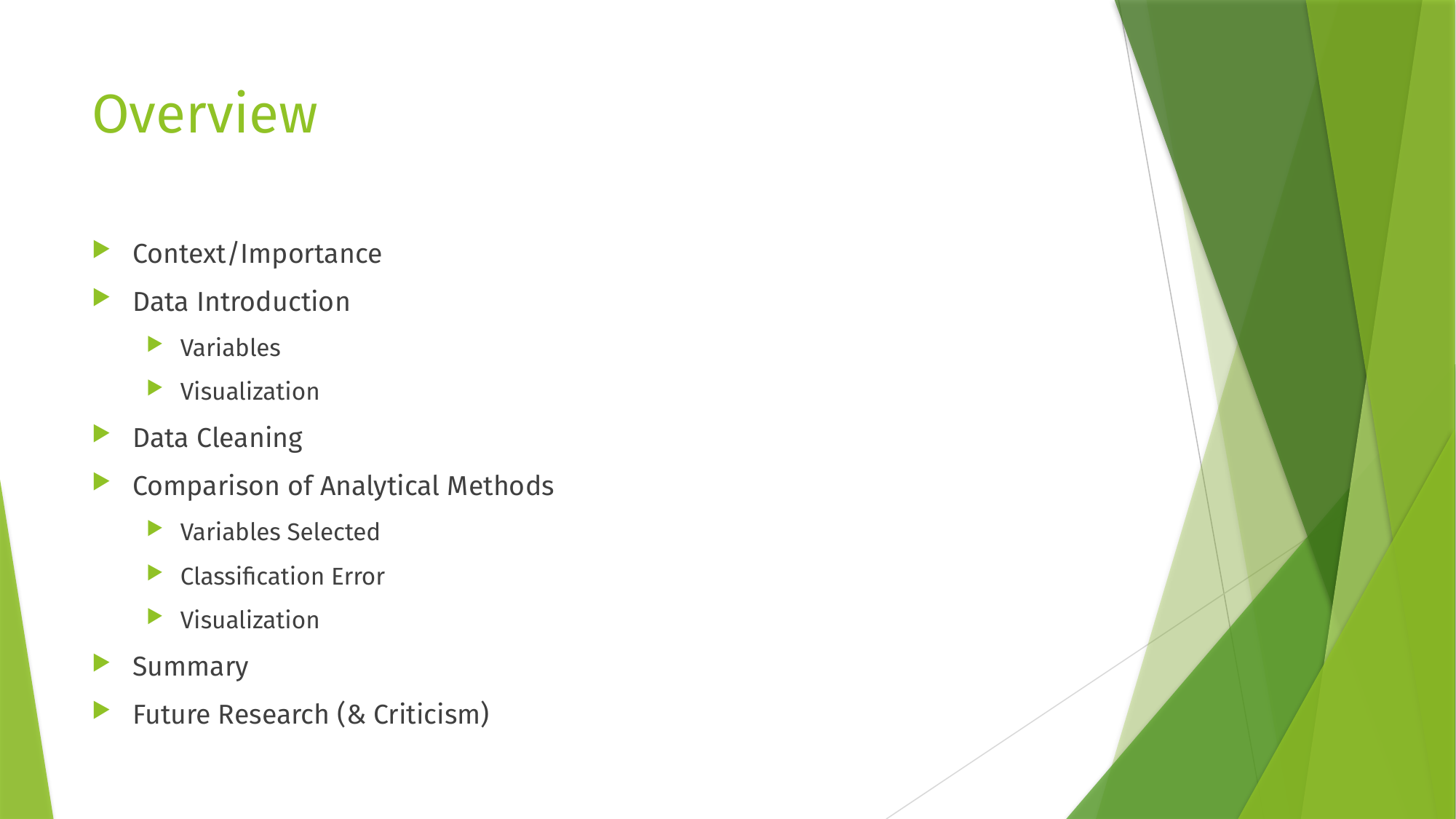

# Overview
Context/Importance
Data Introduction
Variables
Visualization
Data Cleaning
Comparison of Analytical Methods
Variables Selected
Classification Error
Visualization
Summary
Future Research (& Criticism)